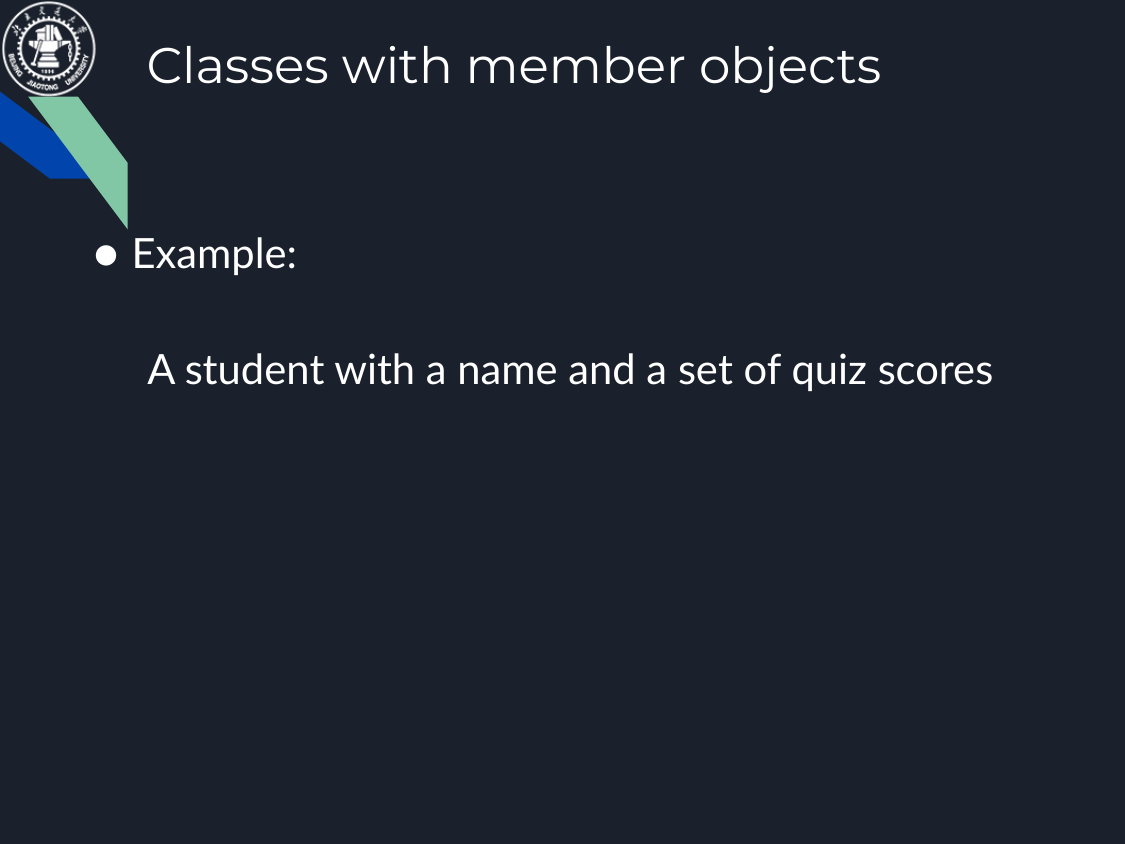

# Classes with member objects
Example:

     A student with a name and a set of quiz scores